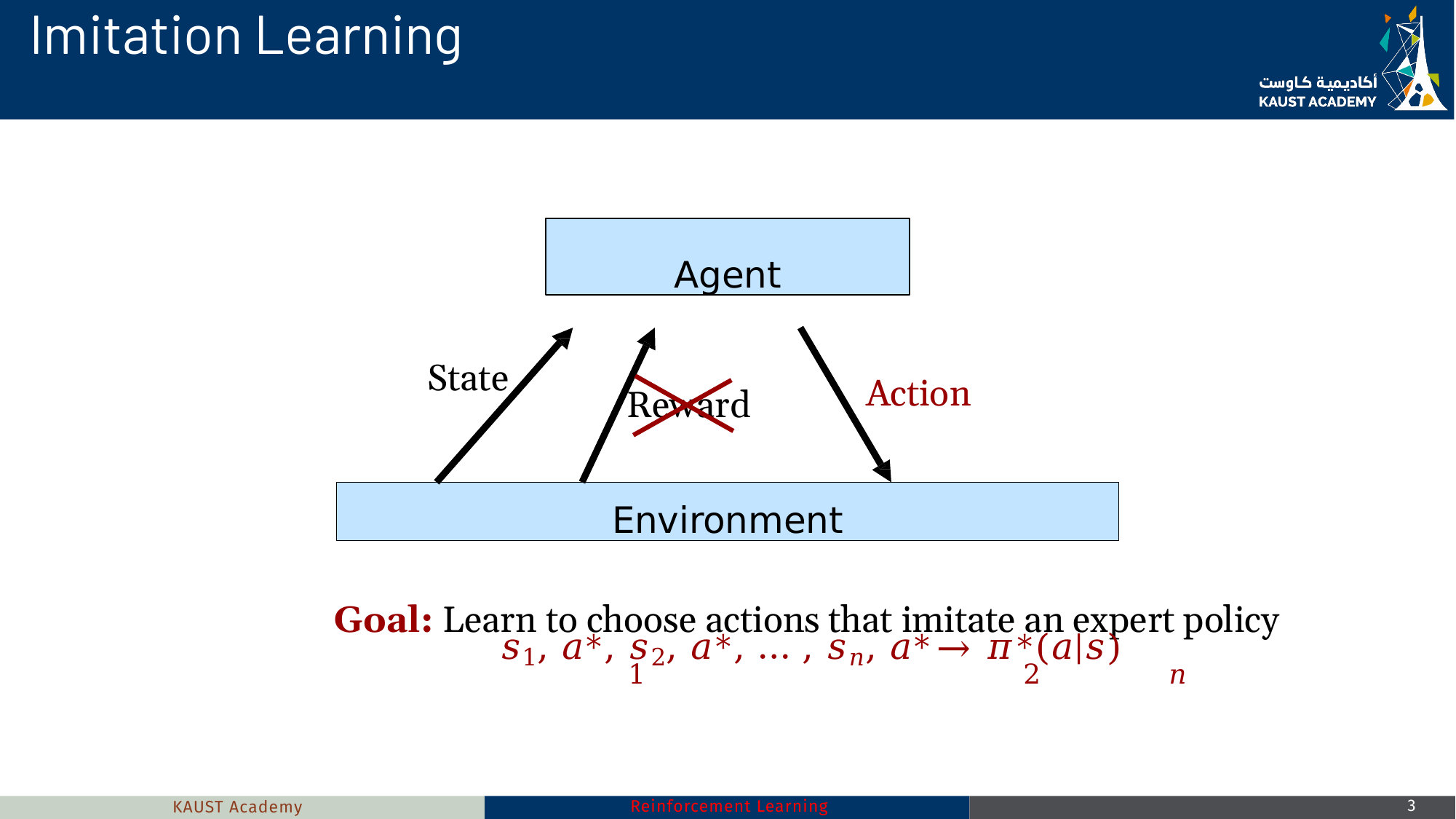

# Imitation Learning
Agent

State
Action

Reward
Environment
Goal: Learn to choose actions that imitate an expert policy
𝑠1, 𝑎∗, 𝑠2, 𝑎∗, … , 𝑠𝑛, 𝑎∗	→ 𝜋∗(𝑎|𝑠)
1	2	𝑛